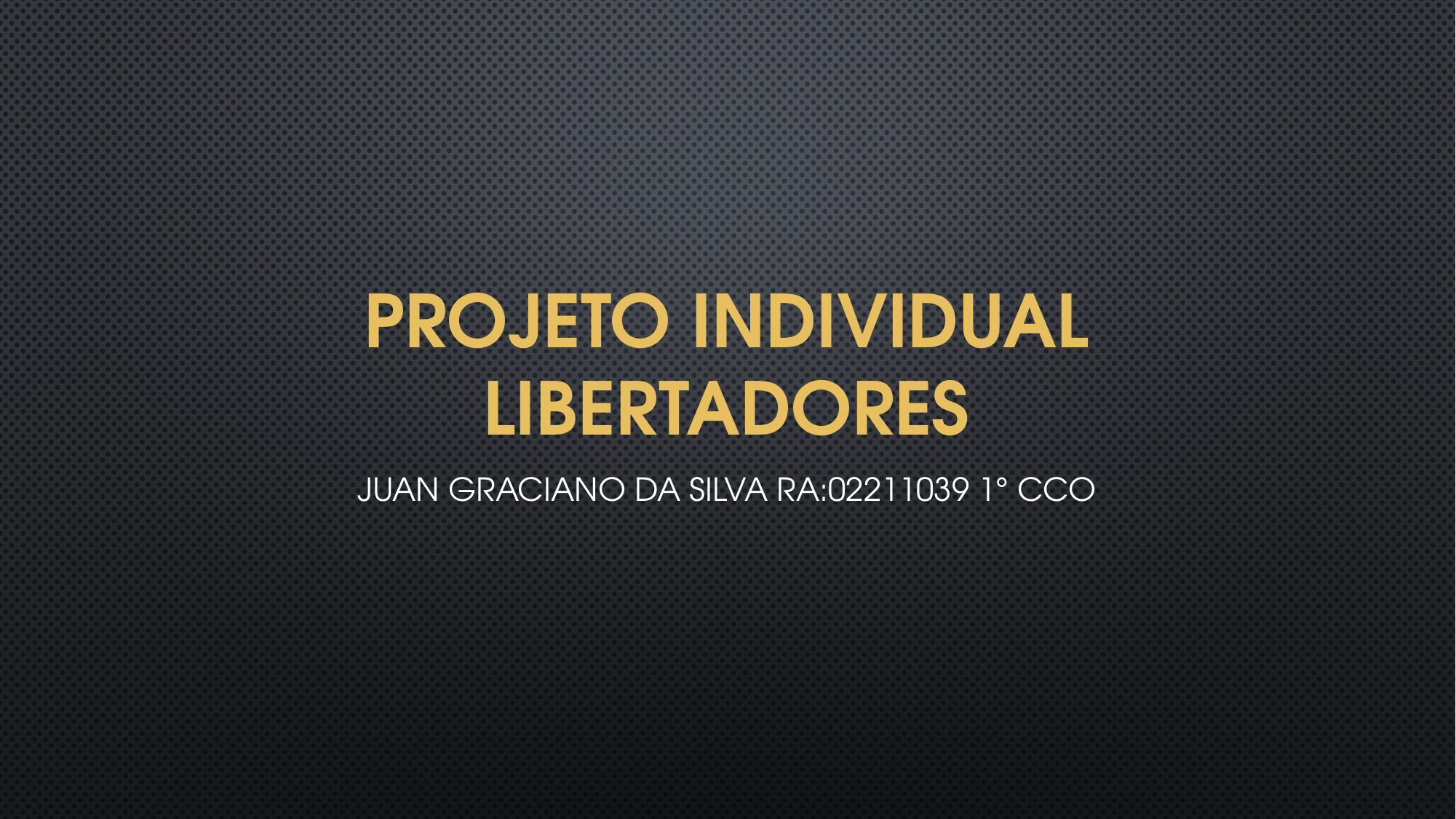

# Projeto Individual LIBERTADORES
Juan Graciano da Silva RA:02211039 1° CCO